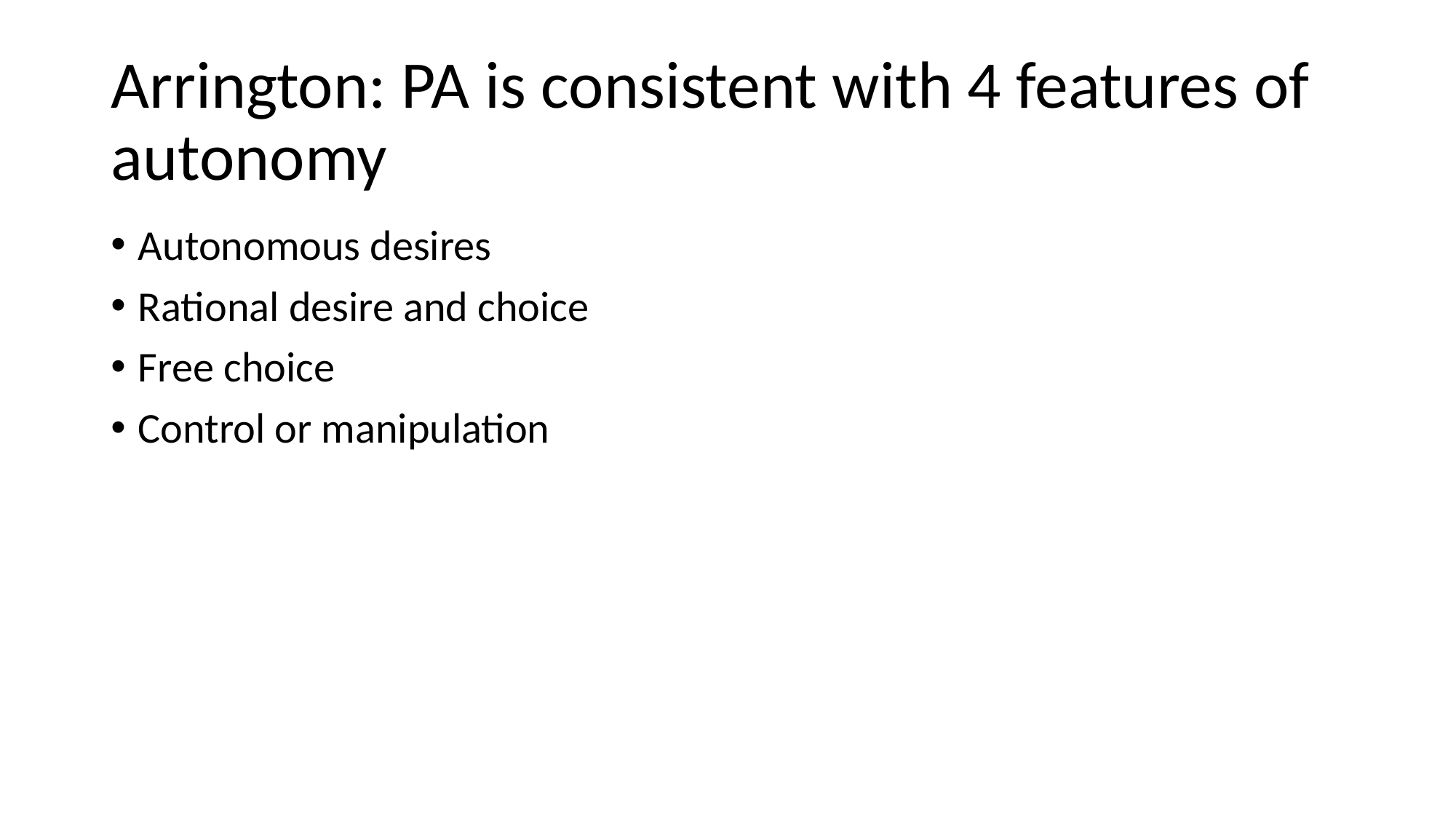

# Arrington: PA is consistent with 4 features of autonomy
Autonomous desires
Rational desire and choice
Free choice
Control or manipulation